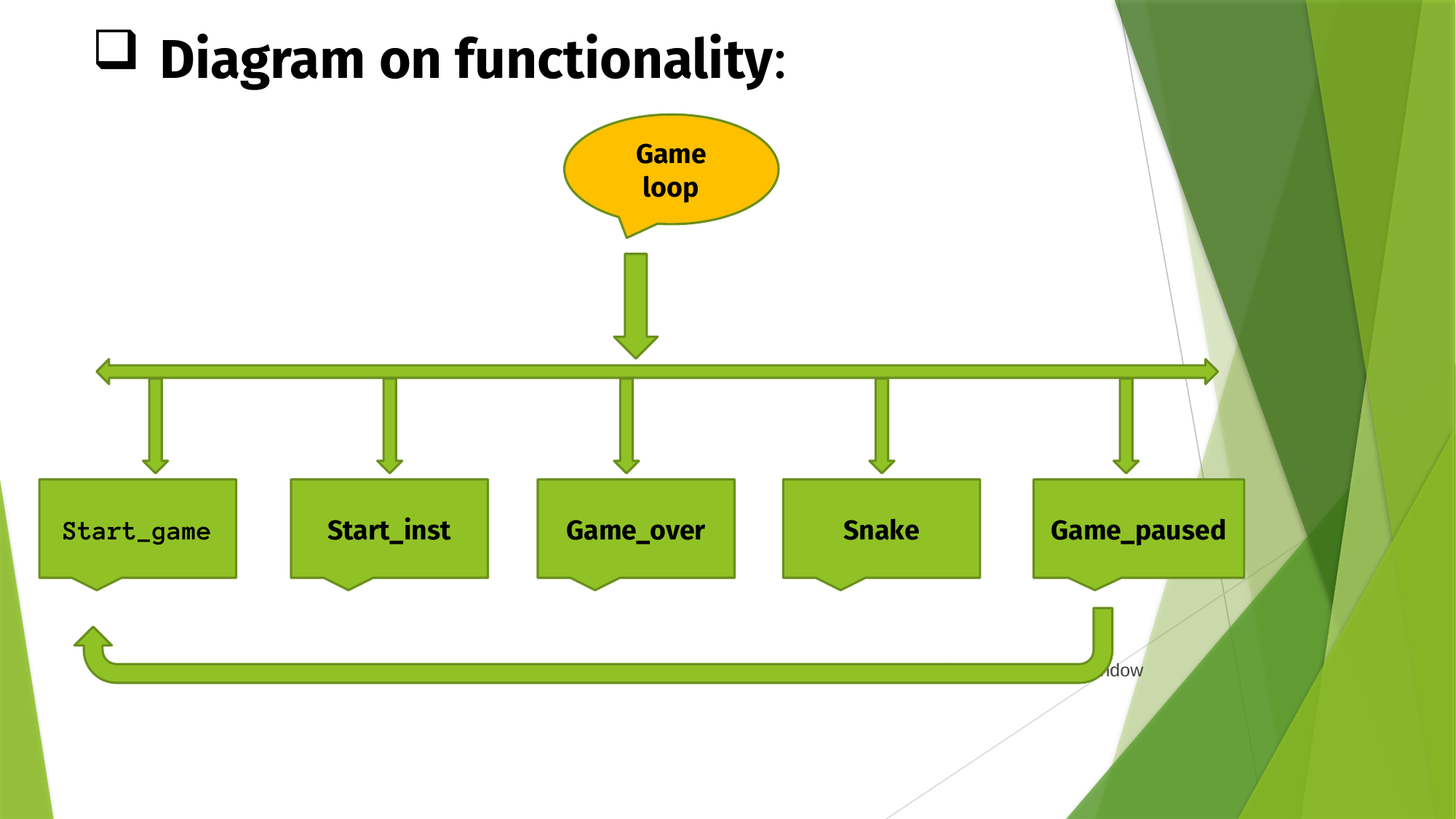

# Diagram on functionality:
Game loop

Start_inst
Game_over
Snake
Start_game
Game_paused

Fig-3: Game Over window